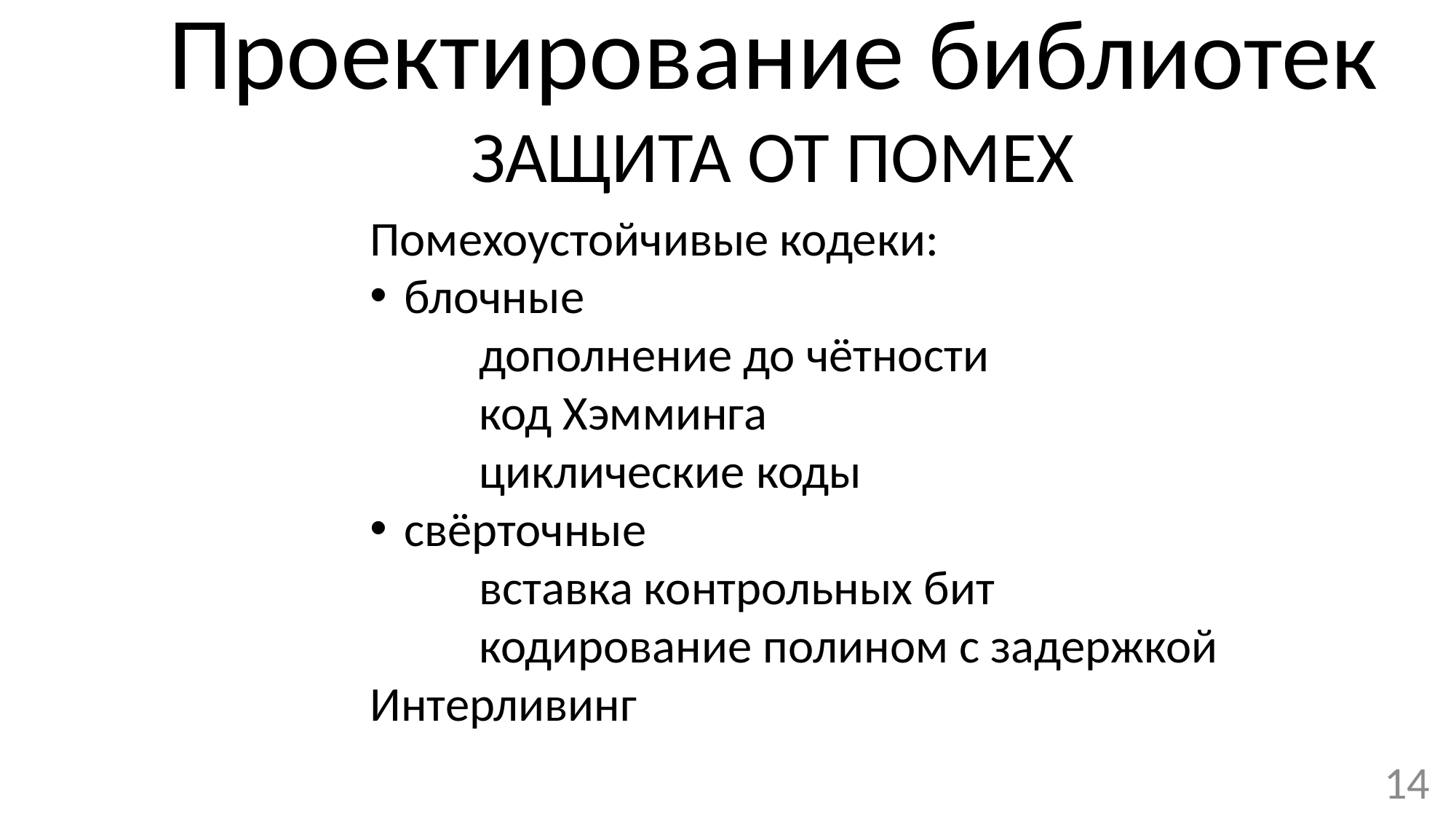

Проектирование библиотек
ЗАЩИТА ОТ ПОМЕХ
Помехоустойчивые кодеки:
блочные
	дополнение до чётности
	код Хэмминга
	циклические коды
свёрточные
	вставка контрольных бит
	кодирование полином с задержкой
Интерливинг
14